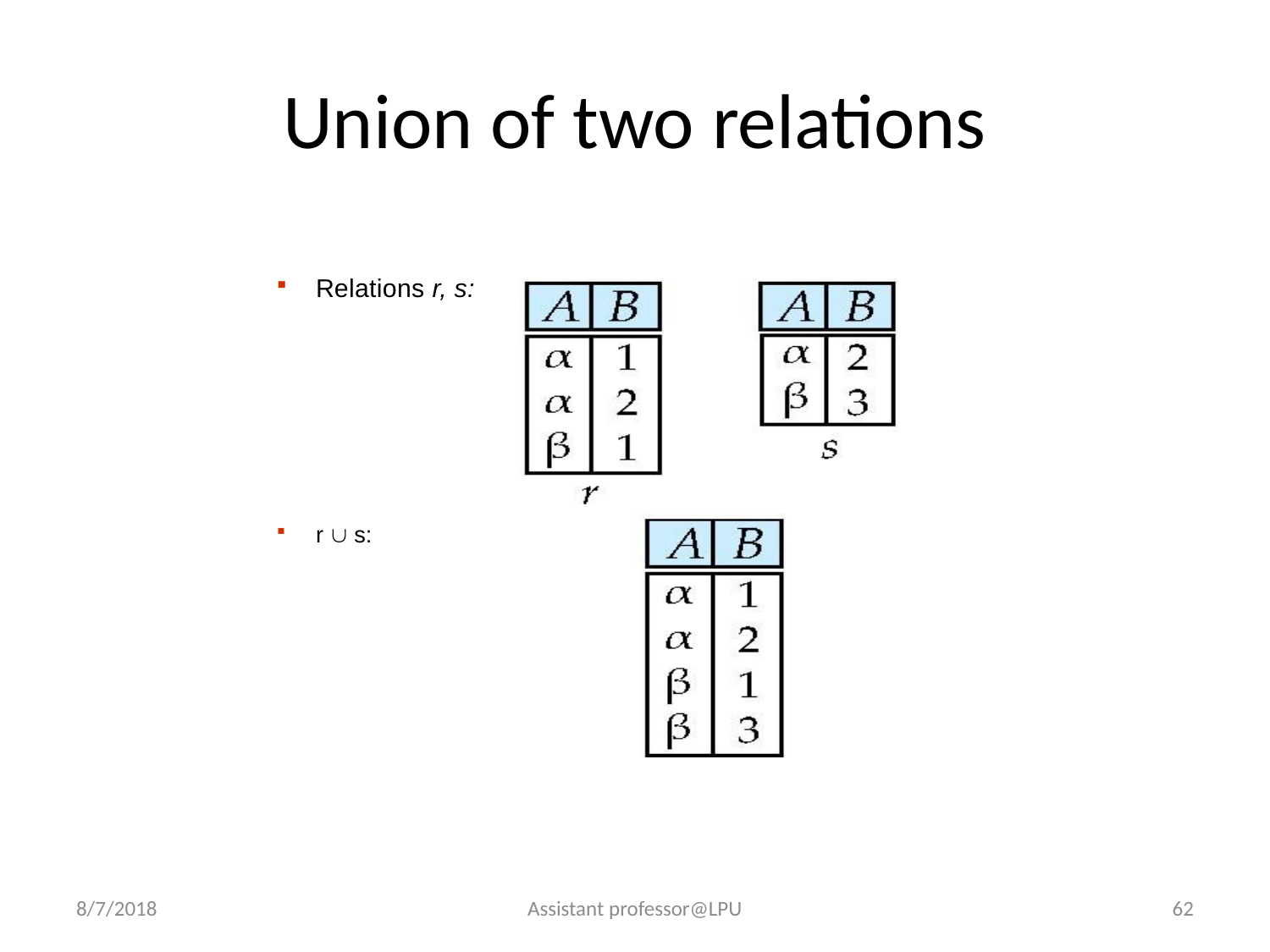

# Union of two relations

Relations r, s:

r ∪ s:
8/7/2018
Assistant professor@LPU
62